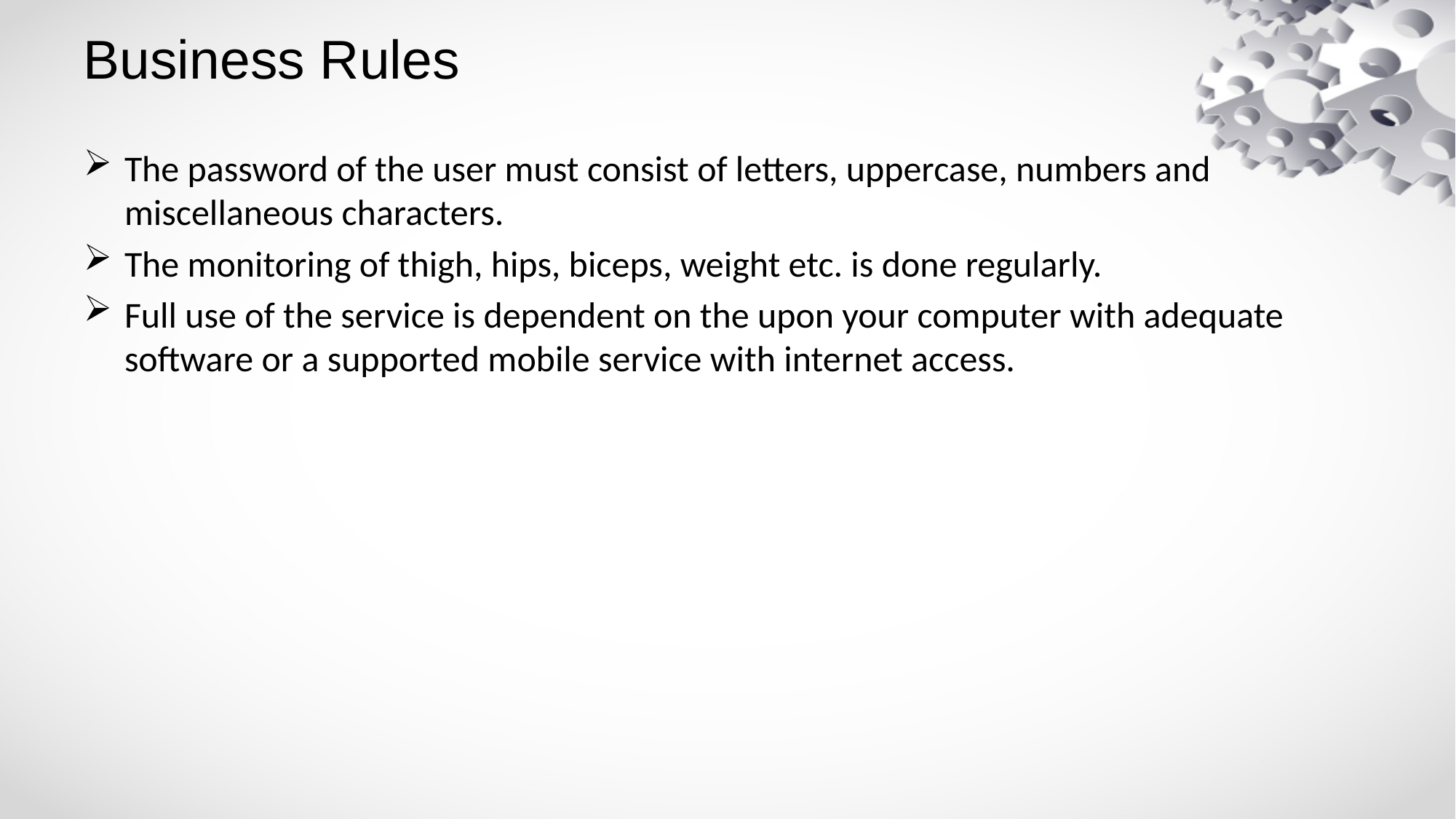

# Business Rules
The password of the user must consist of letters, uppercase, numbers and miscellaneous characters.
The monitoring of thigh, hips, biceps, weight etc. is done regularly.
Full use of the service is dependent on the upon your computer with adequate software or a supported mobile service with internet access.